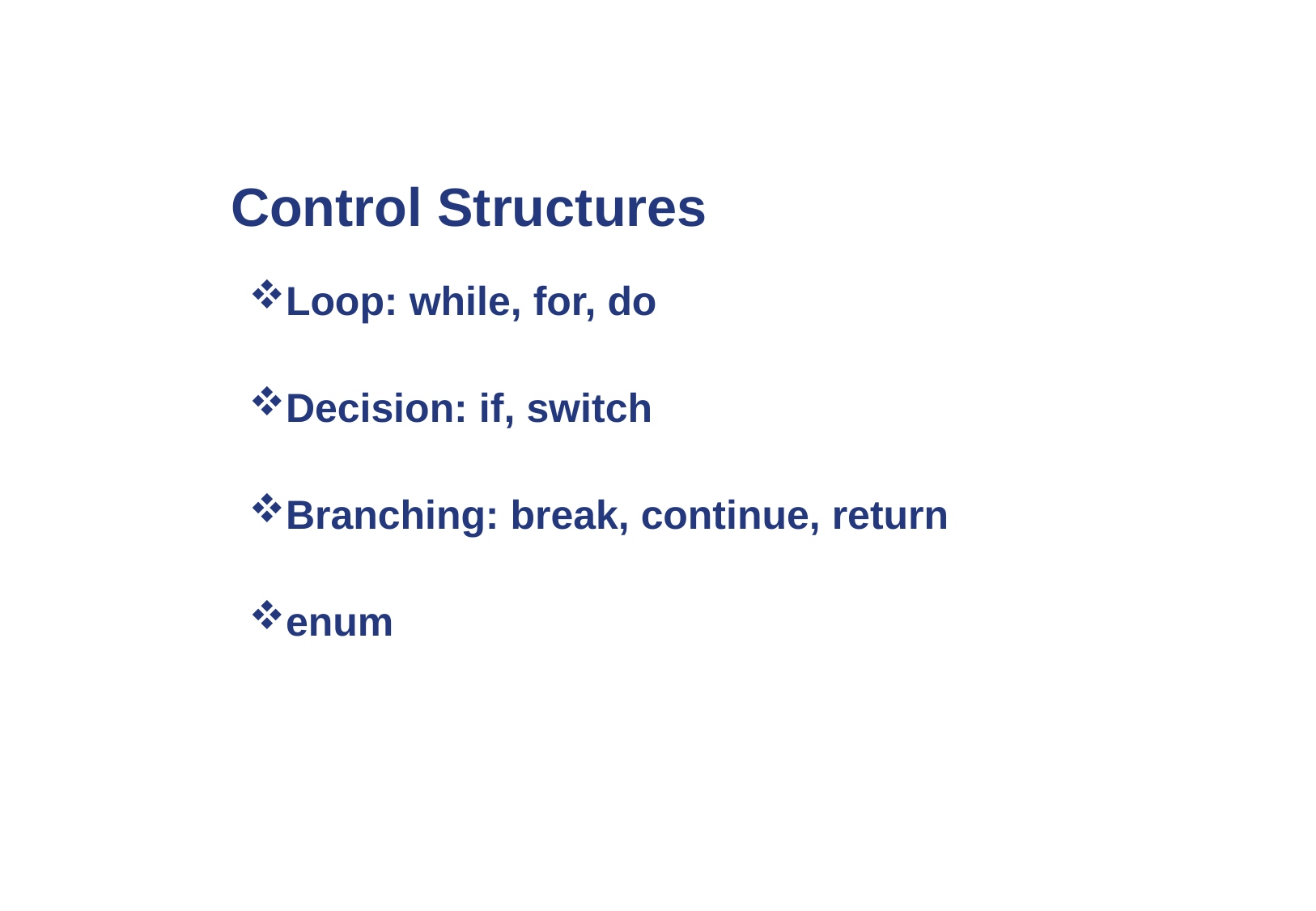

# Control Structures
Loop: while, for, do

Decision: if, switch

Branching: break, continue, return

enum